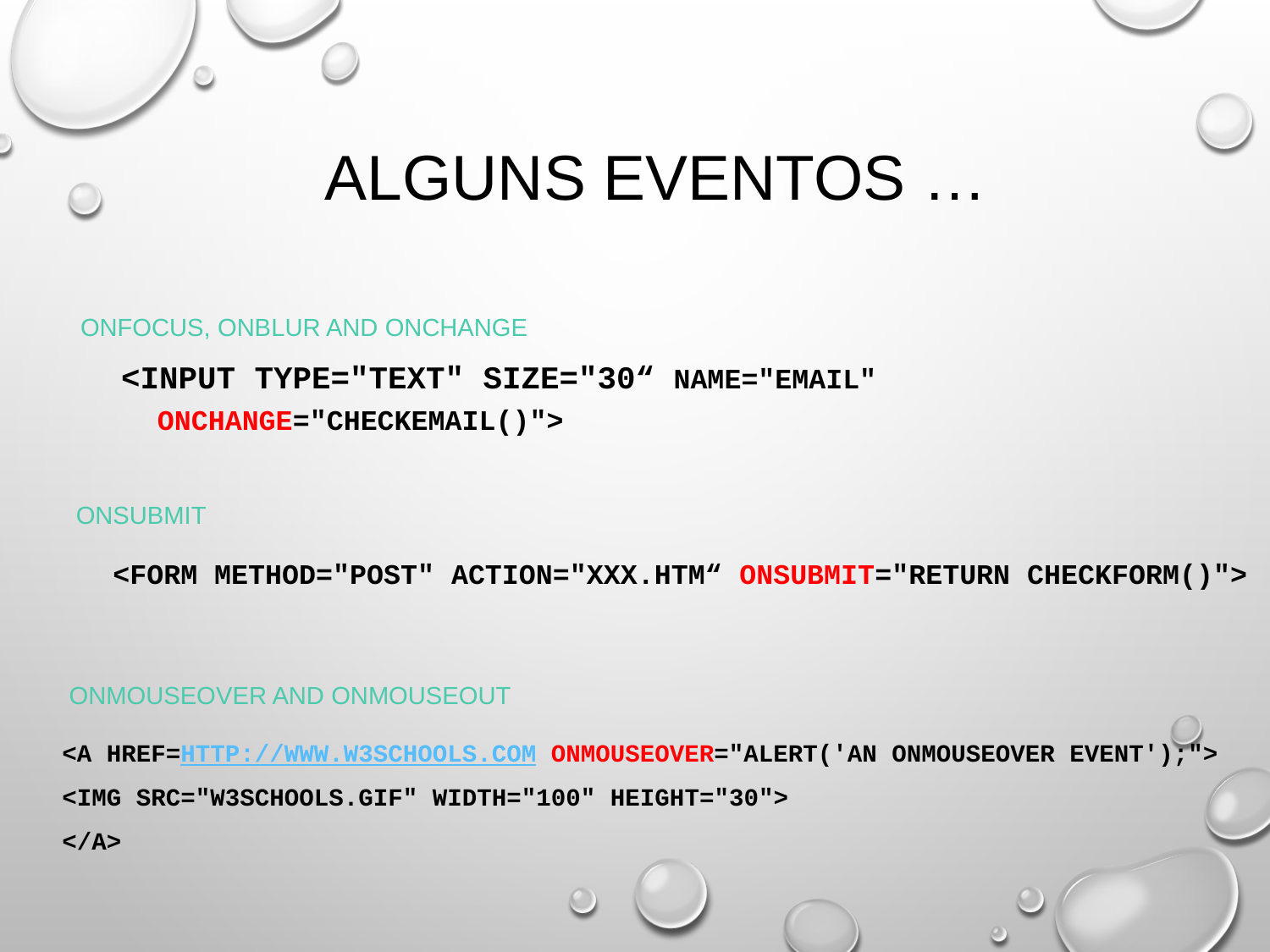

# Alguns eventos …
onFocus, onBlur and onChange
<input type="text" size="30“ name="email" onchange="checkEmail()">

  onSubmit
   <form method="post" action="xxx.htm“ onsubmit="return checkForm()">

 onMouseOver and onMouseOut
<a href=http://www.w3schools.com onmouseover="alert('An onMouseOver event');">
<img src="w3schools.gif" width="100" height="30">
</a>